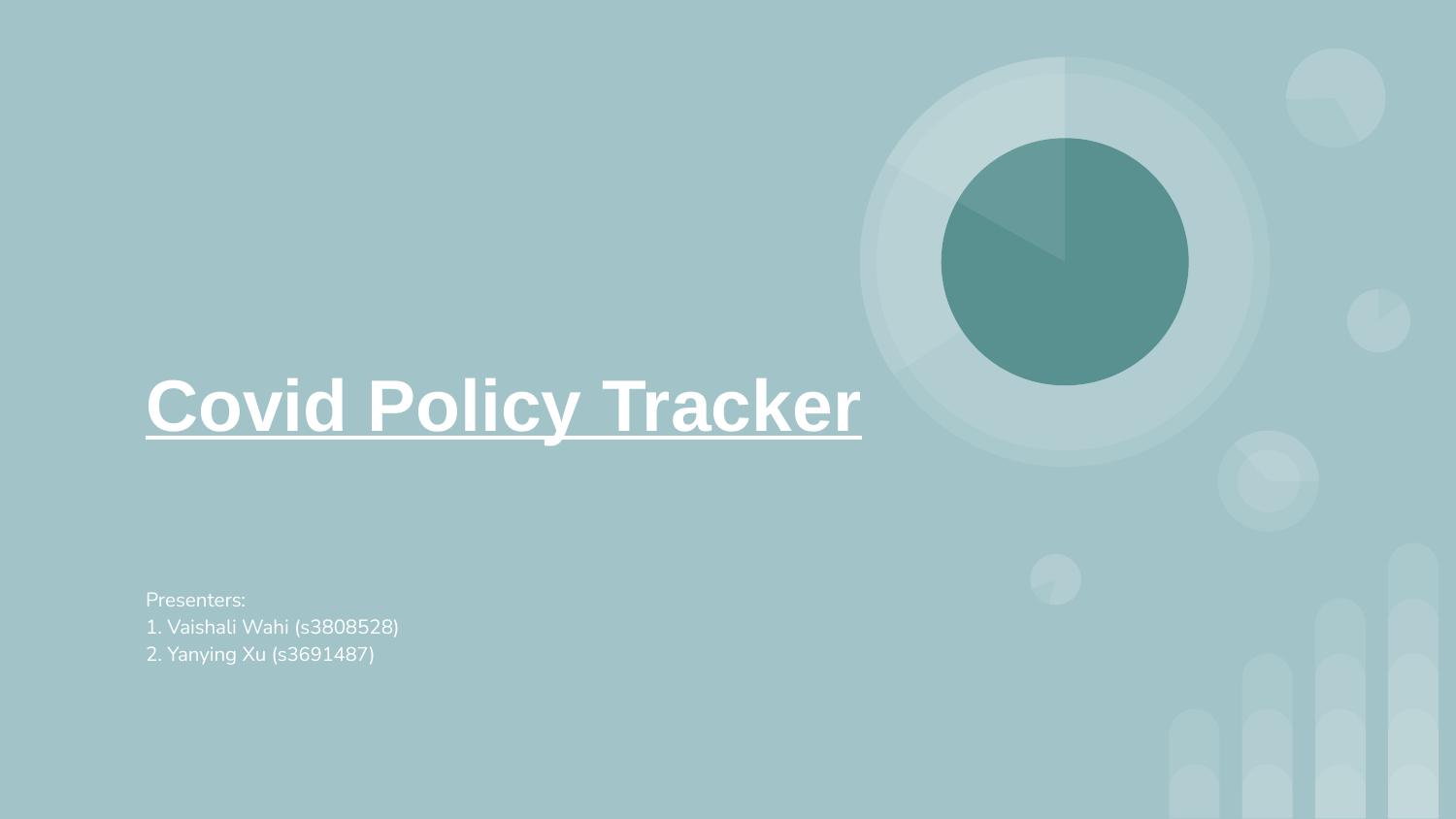

# Covid Policy Tracker
Presenters:
1. Vaishali Wahi (s3808528)
2. Yanying Xu (s3691487)